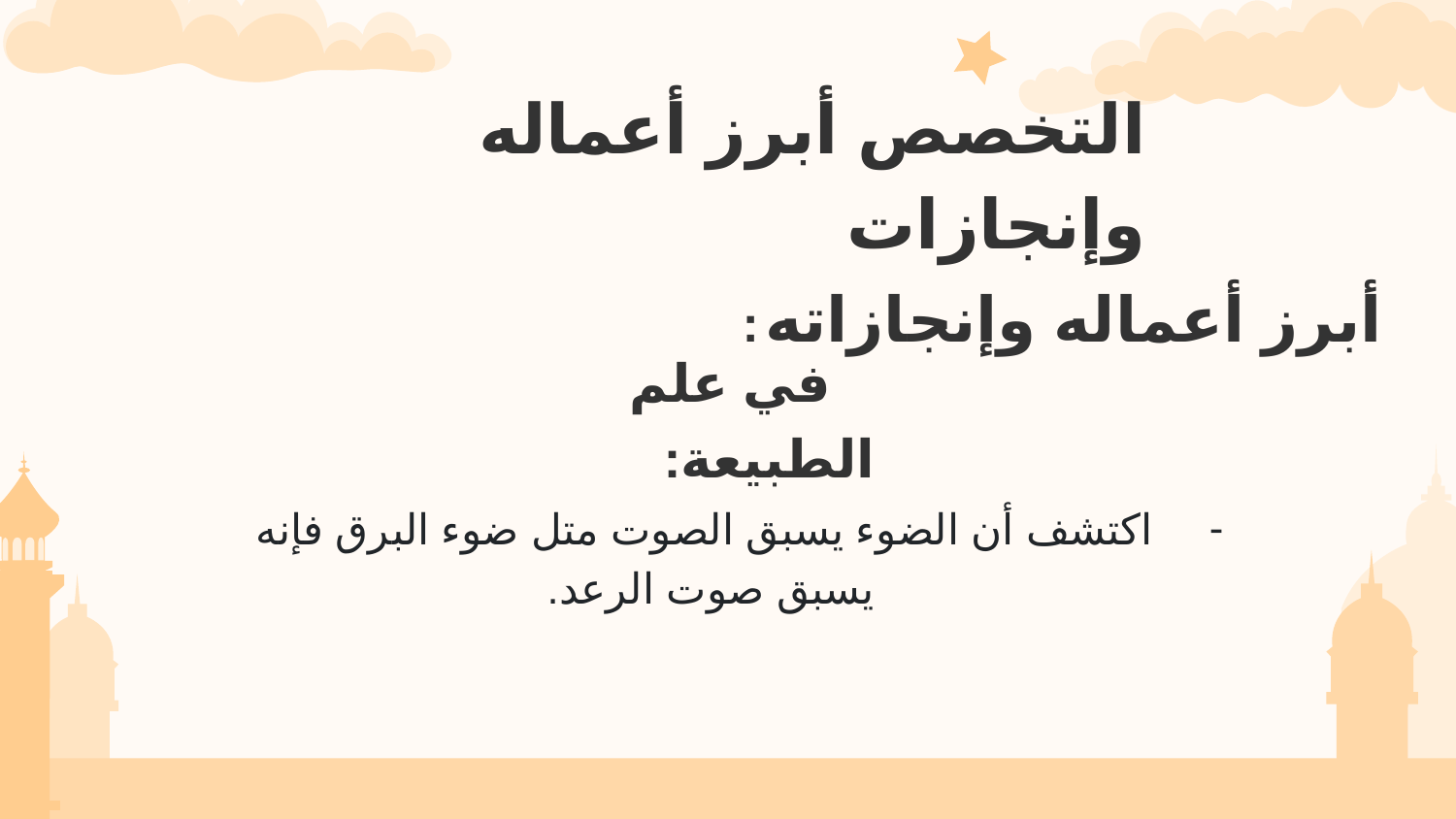

# التخصص أبرز أعماله وإنجازات
التخصص :
أبرز أعماله وإنجازاته :
   في علم الطبيعة:
درس ابن سينا علم الطب وهو دون سن الـ15 في أنفس الكتب، وكان يراجع أبا سهل بن يحيى صاحب كتاب "المائة في الطب" وأبا منصور الحسن بن نوح القمري كما جاء في بعض الروايات
 اكتشف أن الضوء يسبق الصوت متل ضوء البرق فإنه يسبق صوت الرعد.
تحدث عن العلاقة بين السمع والتموجات الهوائية، وكيفية انتقال الصوت في هذه التموجات الهوائية.
تحدث عن العلاقة بين السمع والتموجات الهوائية، وكيفية انتقال الصوت في هذه التموجات الهوائية.